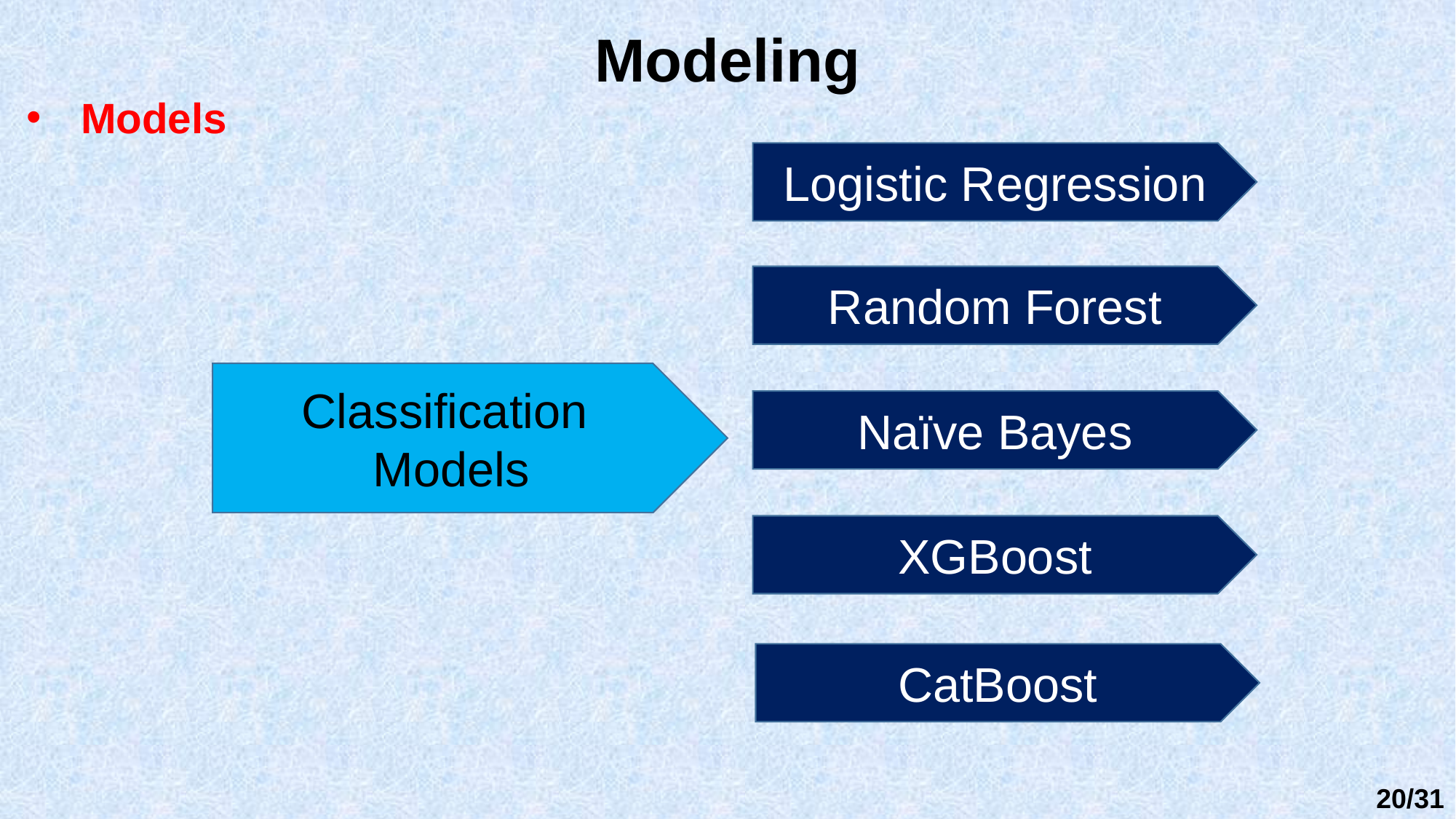

Modeling
Models
Logistic Regression
Random Forest
Classification
Models
Naïve Bayes
XGBoost
CatBoost
20/31